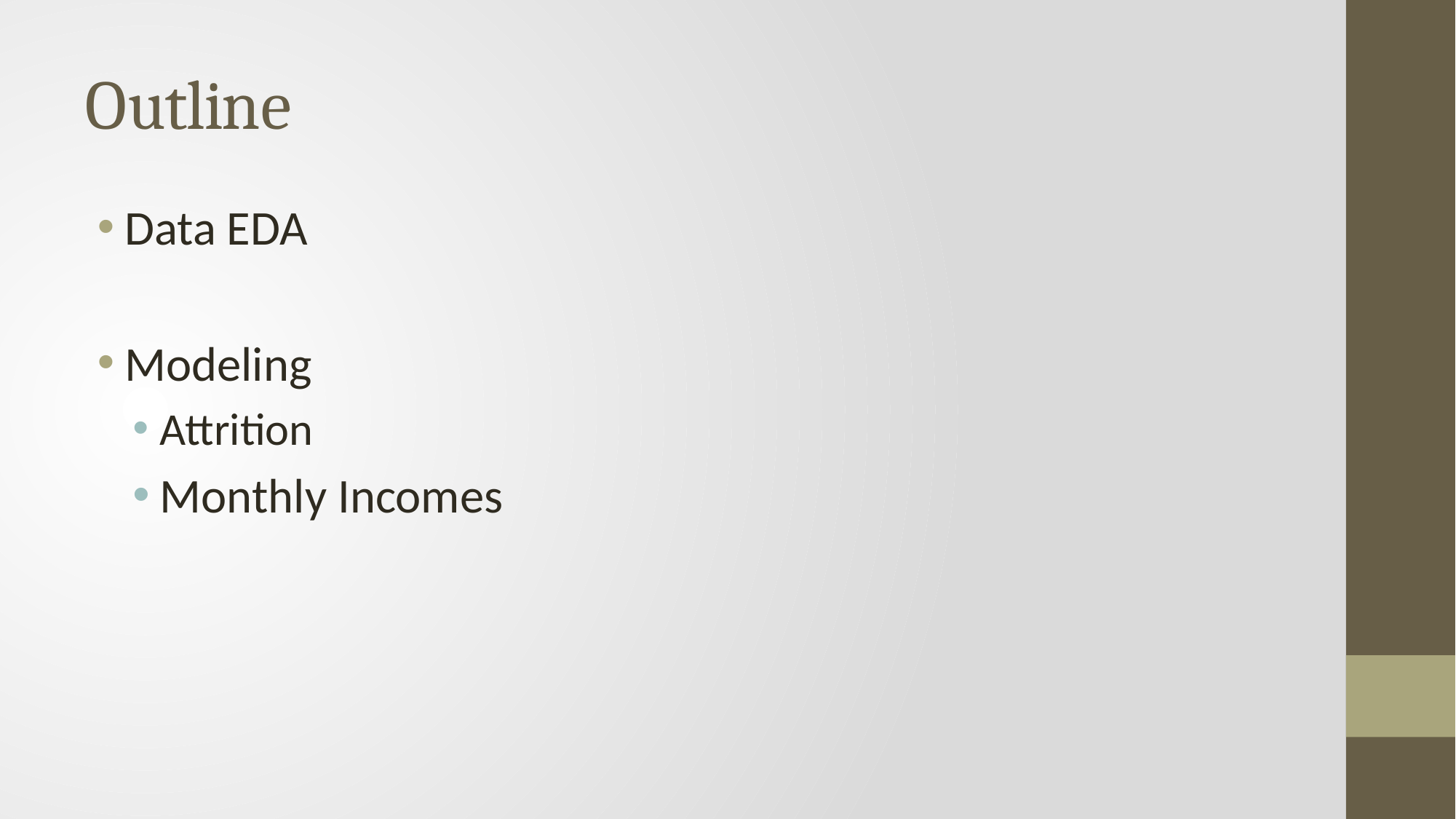

# Outline
Data EDA

Modeling
Attrition
Monthly Incomes